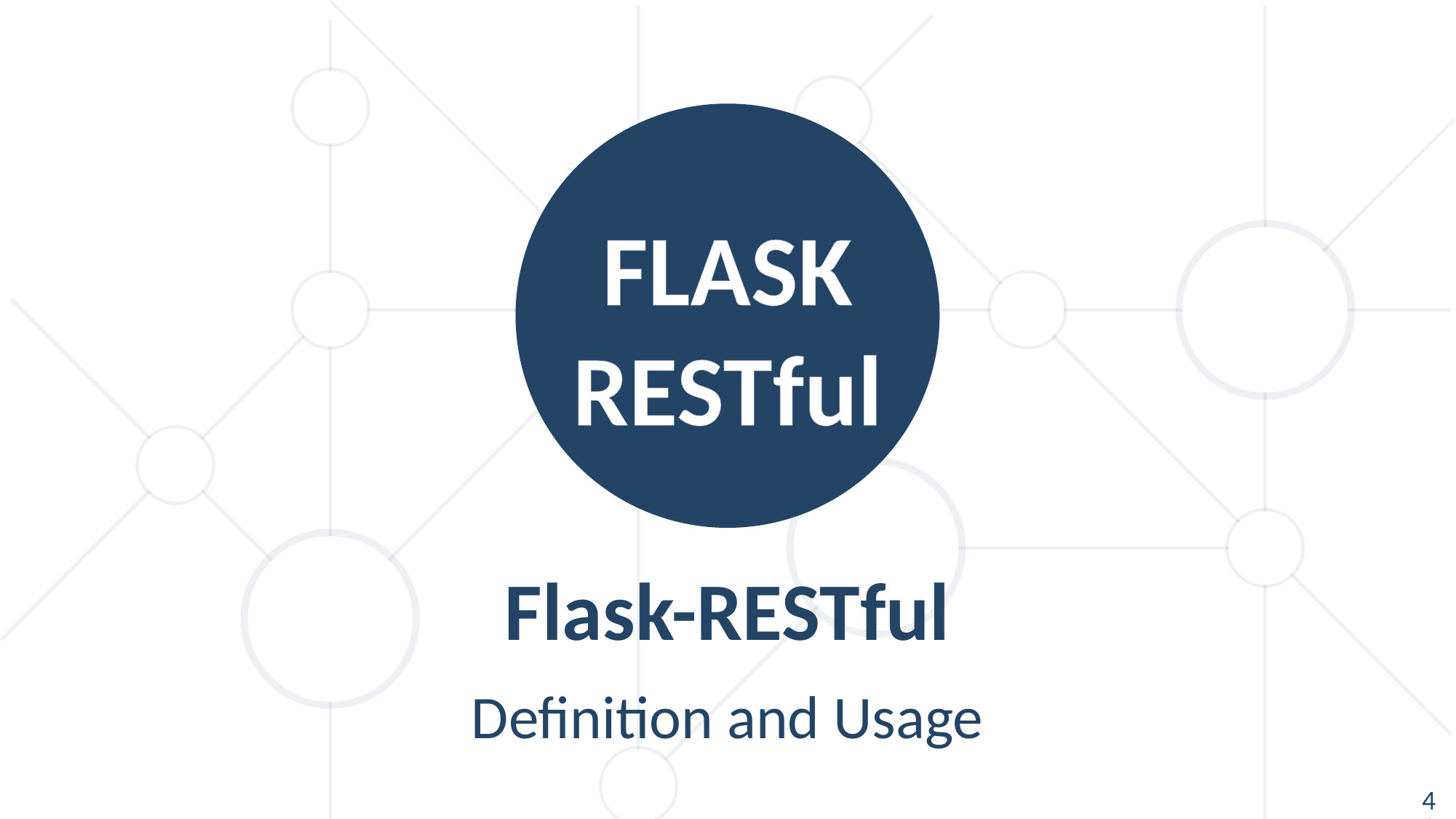

FLASK RESTful
Flask-RESTful
Definition and Usage
43